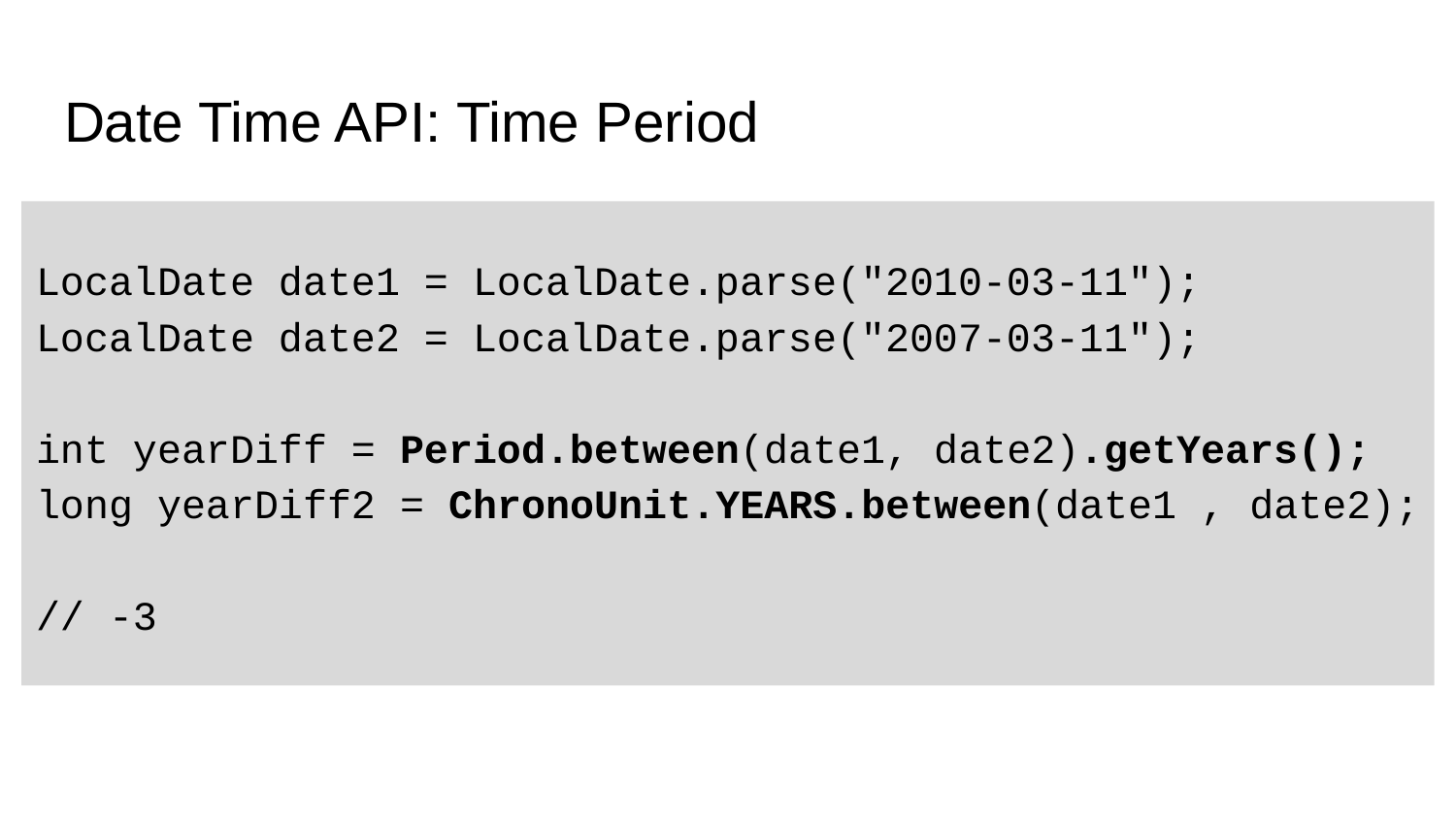

# Date Time API: Time Period
LocalDate date1 = LocalDate.parse("2010-03-11");
LocalDate date2 = LocalDate.parse("2007-03-11");
int yearDiff = Period.between(date1, date2).getYears();
long yearDiff2 = ChronoUnit.YEARS.between(date1 , date2);

// -3